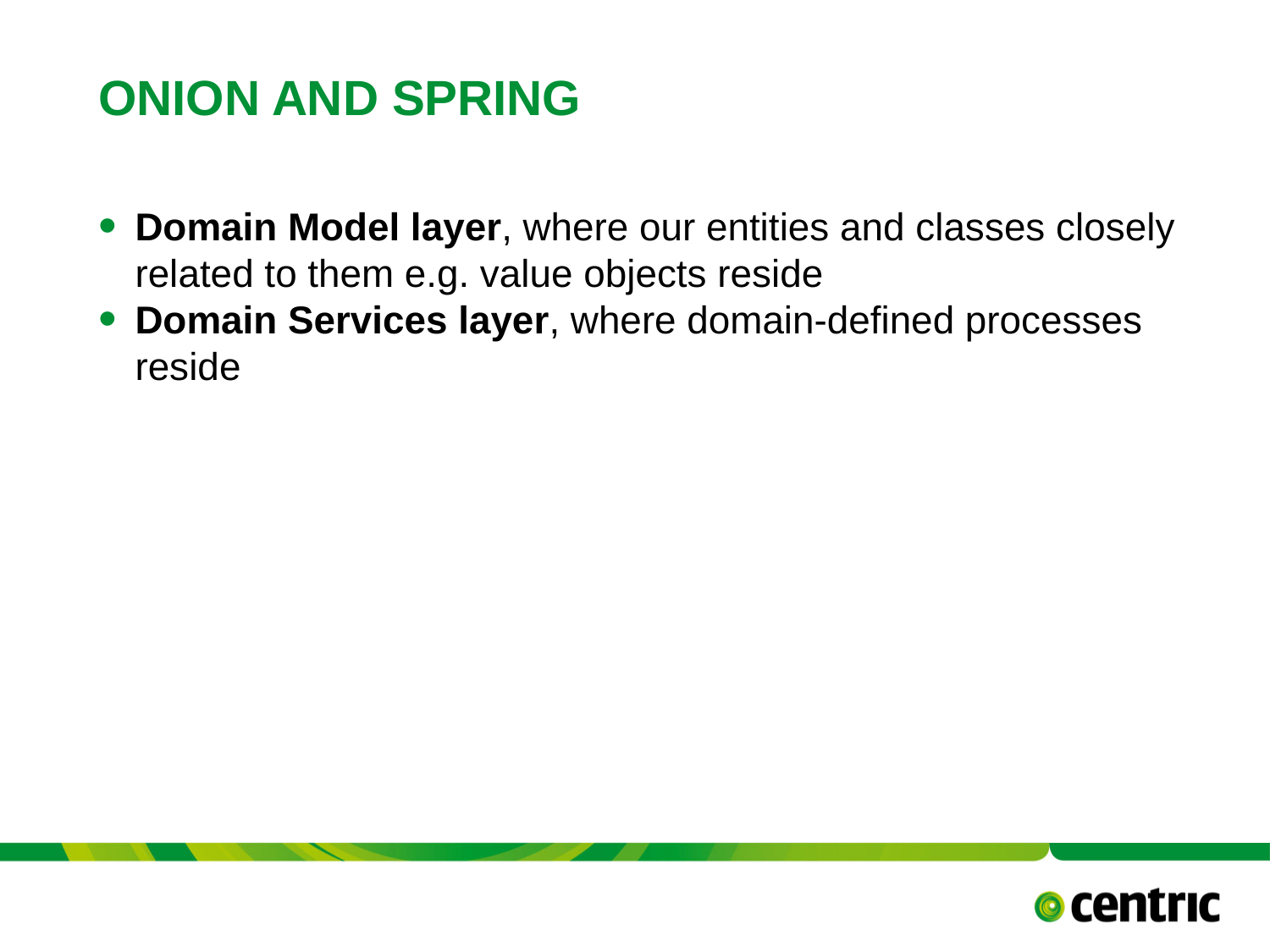

# Onion and Spring
Domain Model layer, where our entities and classes closely related to them e.g. value objects reside
Domain Services layer, where domain-defined processes reside

TITLE PRESENTATION
May 31, 2017